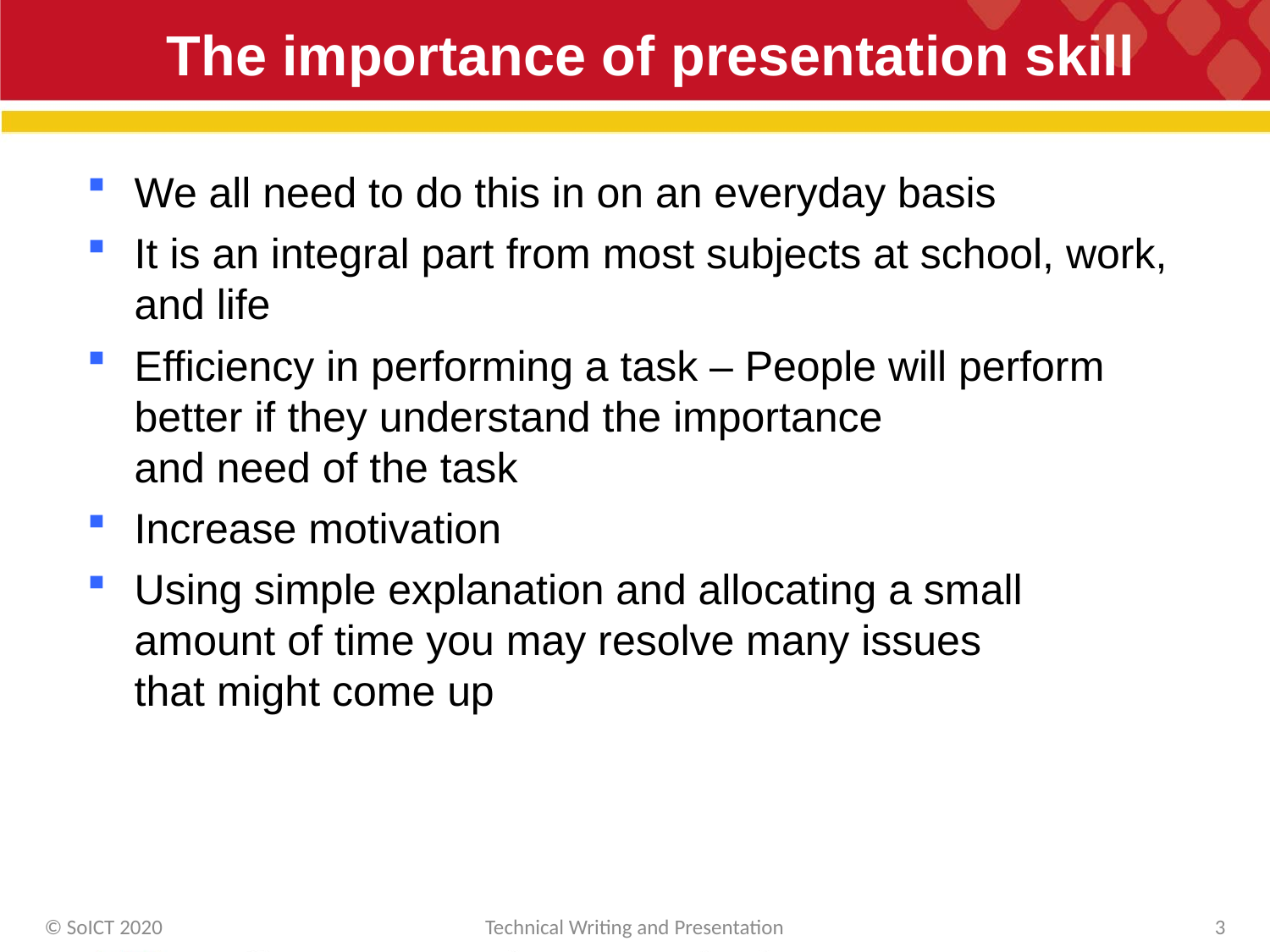

# The importance of presentation skill
We all need to do this in on an everyday basis
It is an integral part from most subjects at school, work, and life
Efficiency in performing a task – People will perform better if they understand the importance
and need of the task
Increase motivation
Using simple explanation and allocating a small
amount of time you may resolve many issues
that might come up
© SoICT 2020
Technical Writing and Presentation
3